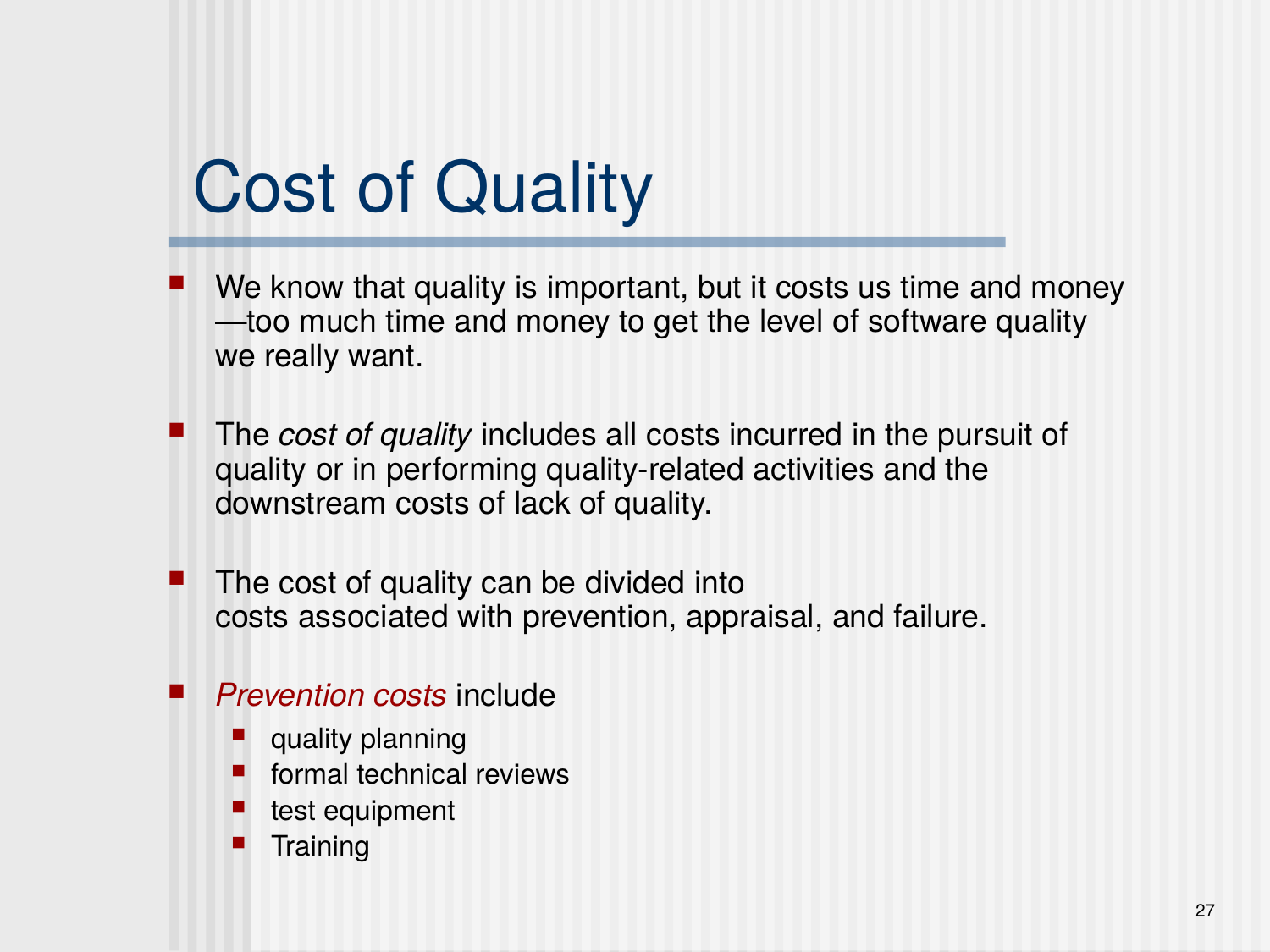

# Cost of Quality
We know that quality is important, but it costs us time and money—too much time and money to get the level of software quality we really want.

The cost of quality includes all costs incurred in the pursuit of quality or in performing quality-related activities and the downstream costs of lack of quality.

The cost of quality can be divided into
costs associated with prevention, appraisal, and failure.

Prevention costs include
quality planning
formal technical reviews
test equipment
Training

27